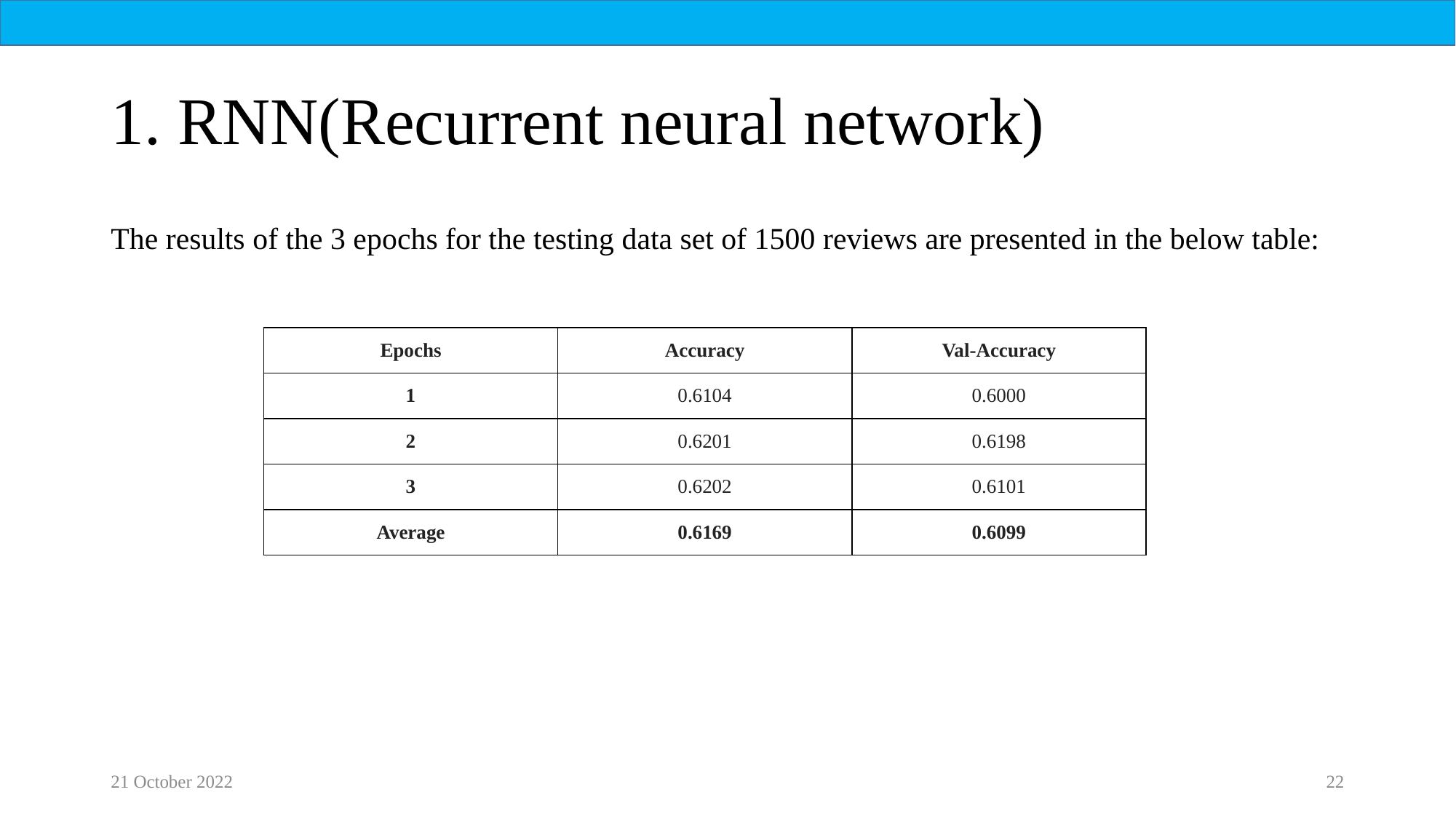

# 1. RNN(Recurrent neural network)
The results of the 3 epochs for the testing data set of 1500 reviews are presented in the below table:

| Epochs | Accuracy | Val-Accuracy |
| --- | --- | --- |
| 1 | 0.6104 | 0.6000 |
| 2 | 0.6201 | 0.6198 |
| 3 | 0.6202 | 0.6101 |
| Average | 0.6169 | 0.6099 |
21 October 2022
22